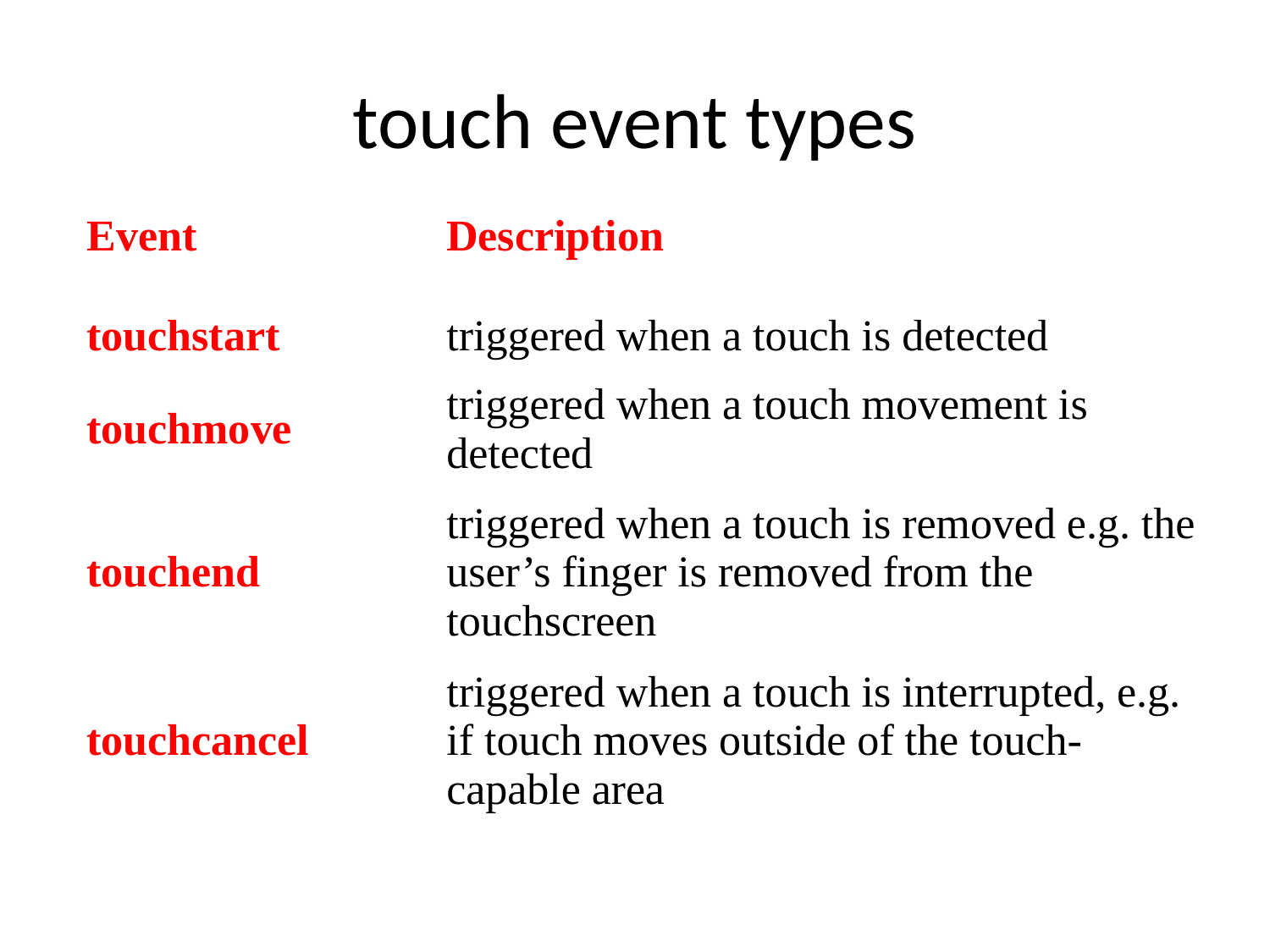

# touch event types
| Event | Description |
| --- | --- |
| touchstart | triggered when a touch is detected |
| touchmove | triggered when a touch movement is detected |
| touchend | triggered when a touch is removed e.g. the user’s finger is removed from the touchscreen |
| touchcancel | triggered when a touch is interrupted, e.g. if touch moves outside of the touch-capable area |